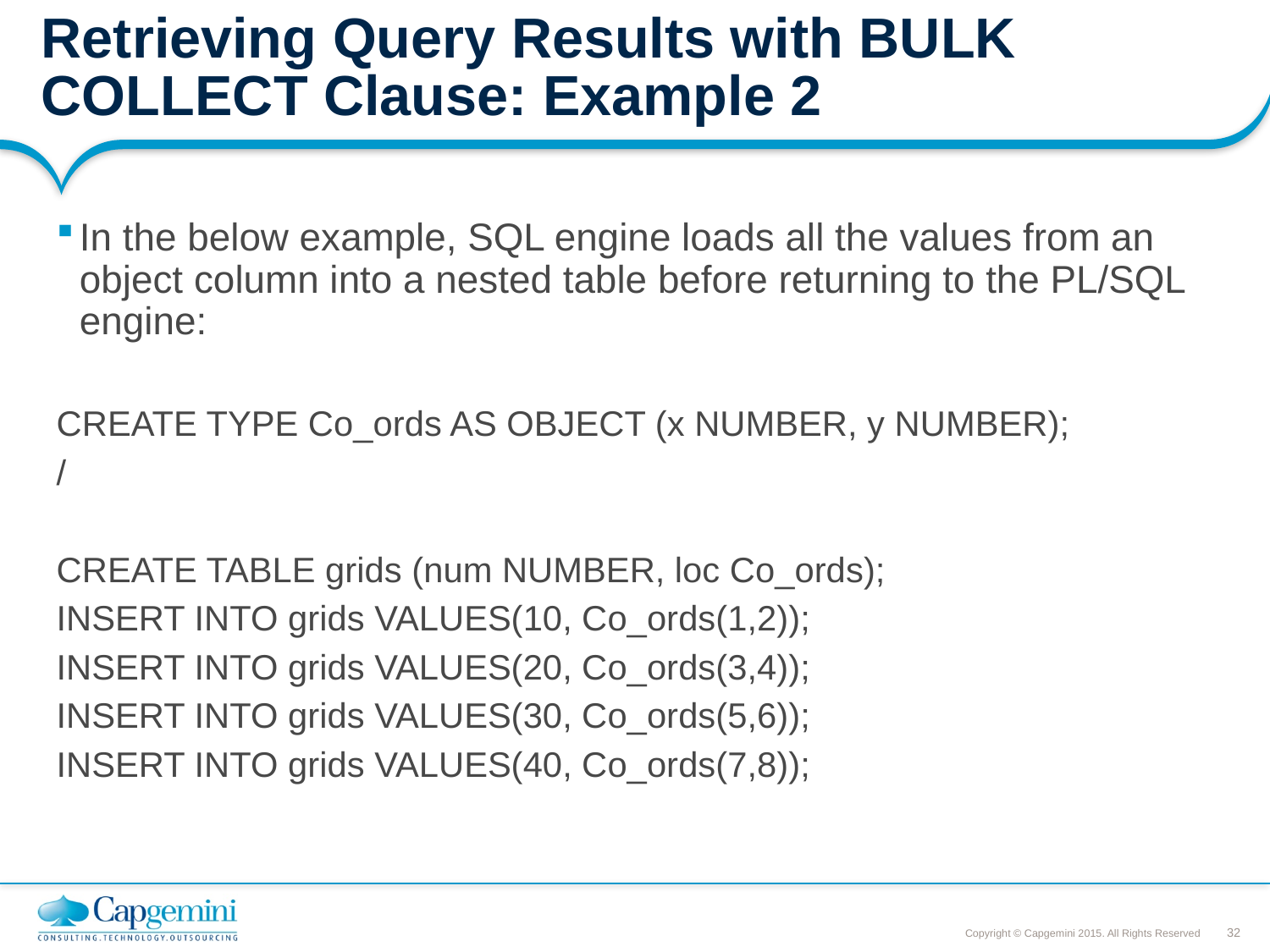

# Retrieving Query Results with BULK COLLECT Clause: Example 2
In the below example, SQL engine loads all the values from an object column into a nested table before returning to the PL/SQL engine:

CREATE TYPE Co_ords AS OBJECT (x NUMBER, y NUMBER);
/

CREATE TABLE grids (num NUMBER, loc Co_ords);
INSERT INTO grids VALUES(10, Co_ords(1,2));
INSERT INTO grids VALUES(20, Co_ords(3,4));
INSERT INTO grids VALUES(30, Co_ords(5,6));
INSERT INTO grids VALUES(40, Co_ords(7,8));